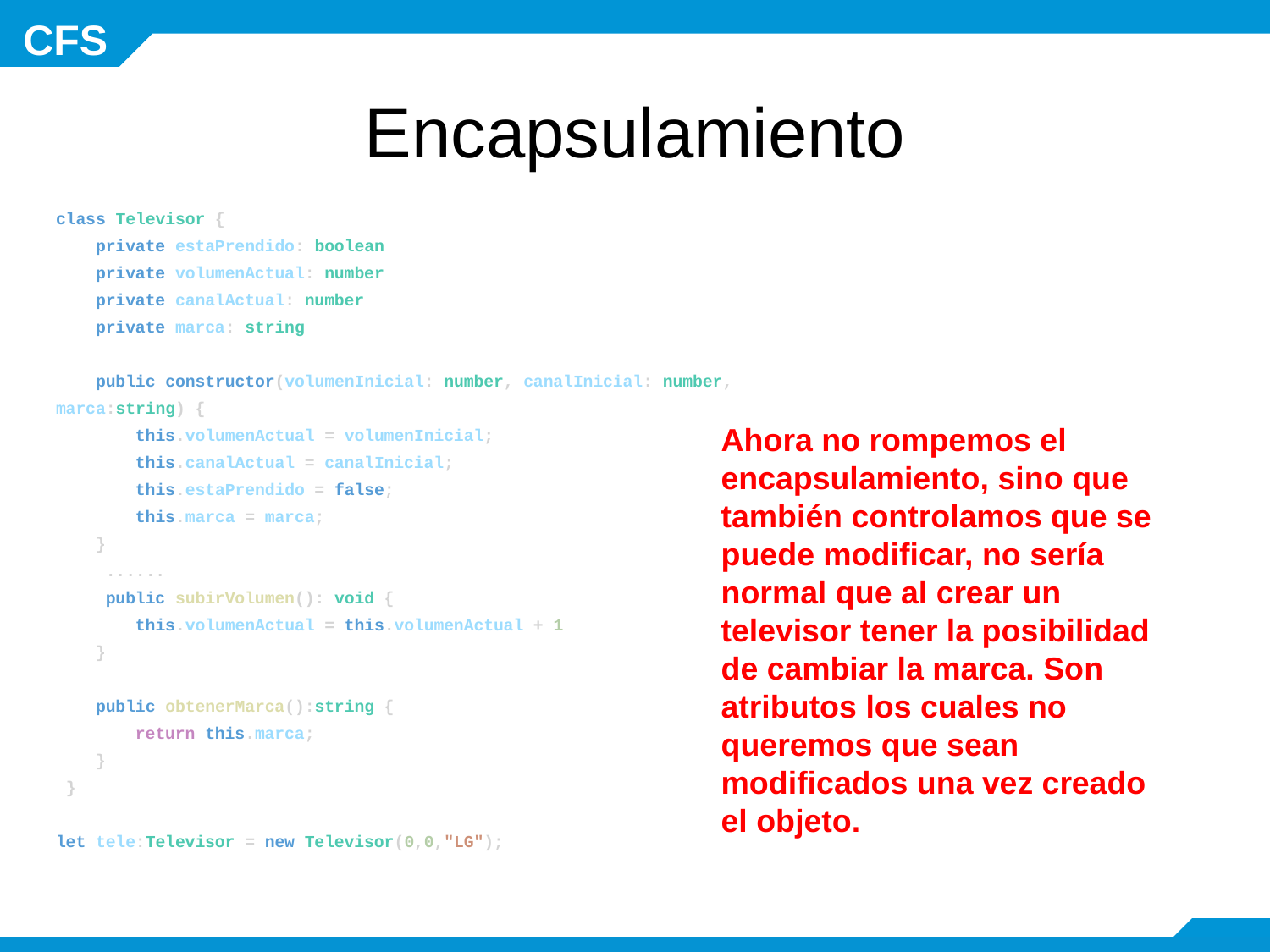

# Encapsulamiento
class Televisor {
    private estaPrendido: boolean
    private volumenActual: number
    private canalActual: number
    private marca: string

    public constructor(volumenInicial: number, canalInicial: number, marca:string) {
        this.volumenActual = volumenInicial;
        this.canalActual = canalInicial;
        this.estaPrendido = false;
        this.marca = marca;
    }
     ......
     public subirVolumen(): void {
        this.volumenActual = this.volumenActual + 1
    }

    public obtenerMarca():string {
        return this.marca;
    }
 }

let tele:Televisor = new Televisor(0,0,"LG");

Ahora no rompemos el encapsulamiento, sino que también controlamos que se puede modificar, no sería normal que al crear un televisor tener la posibilidad de cambiar la marca. Son atributos los cuales no  queremos que sean modificados una vez creado el objeto.